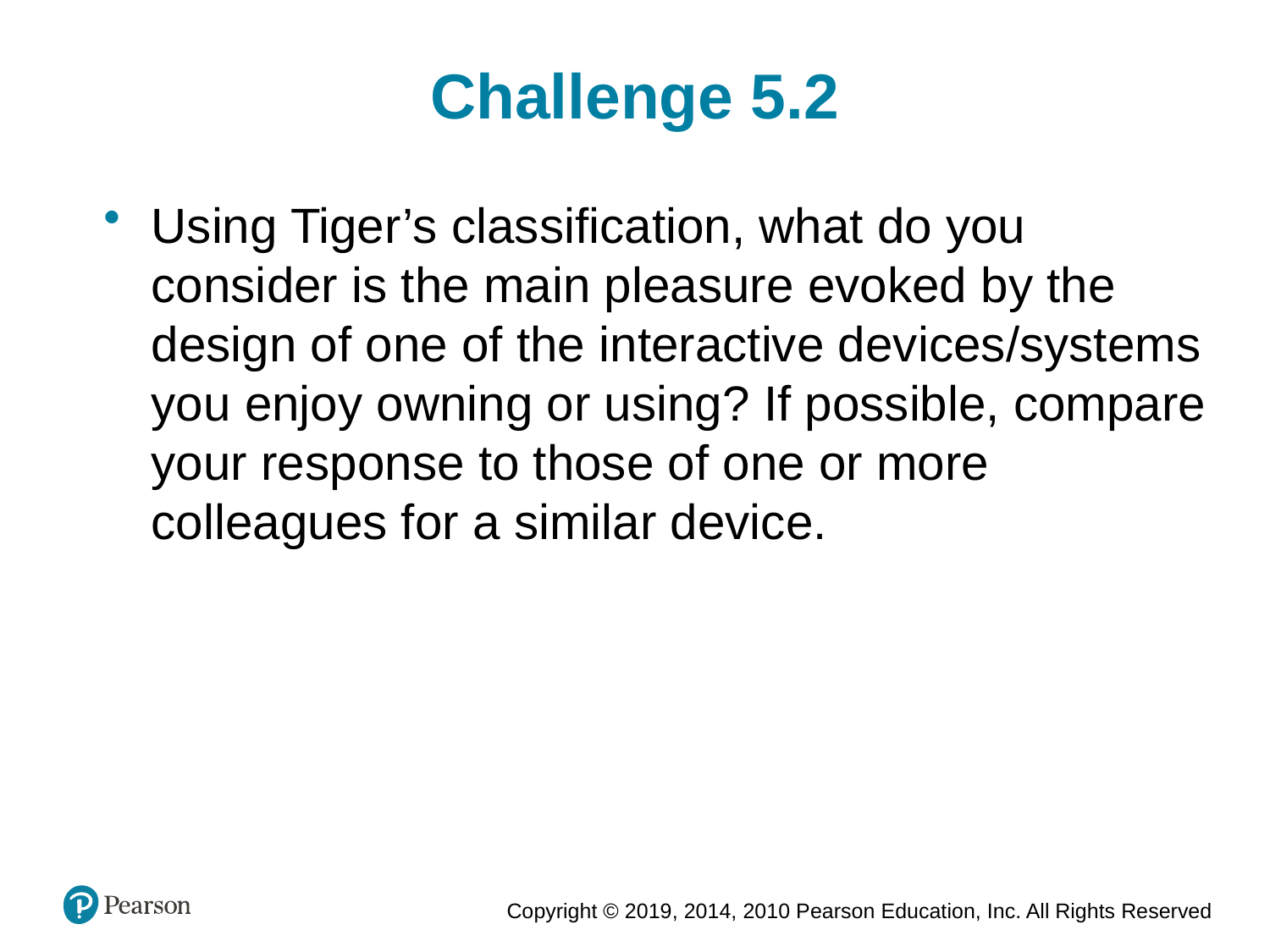

Challenge 5.2
Using Tiger’s classification, what do you consider is the main pleasure evoked by the design of one of the interactive devices/systems you enjoy owning or using? If possible, compare your response to those of one or more colleagues for a similar device.